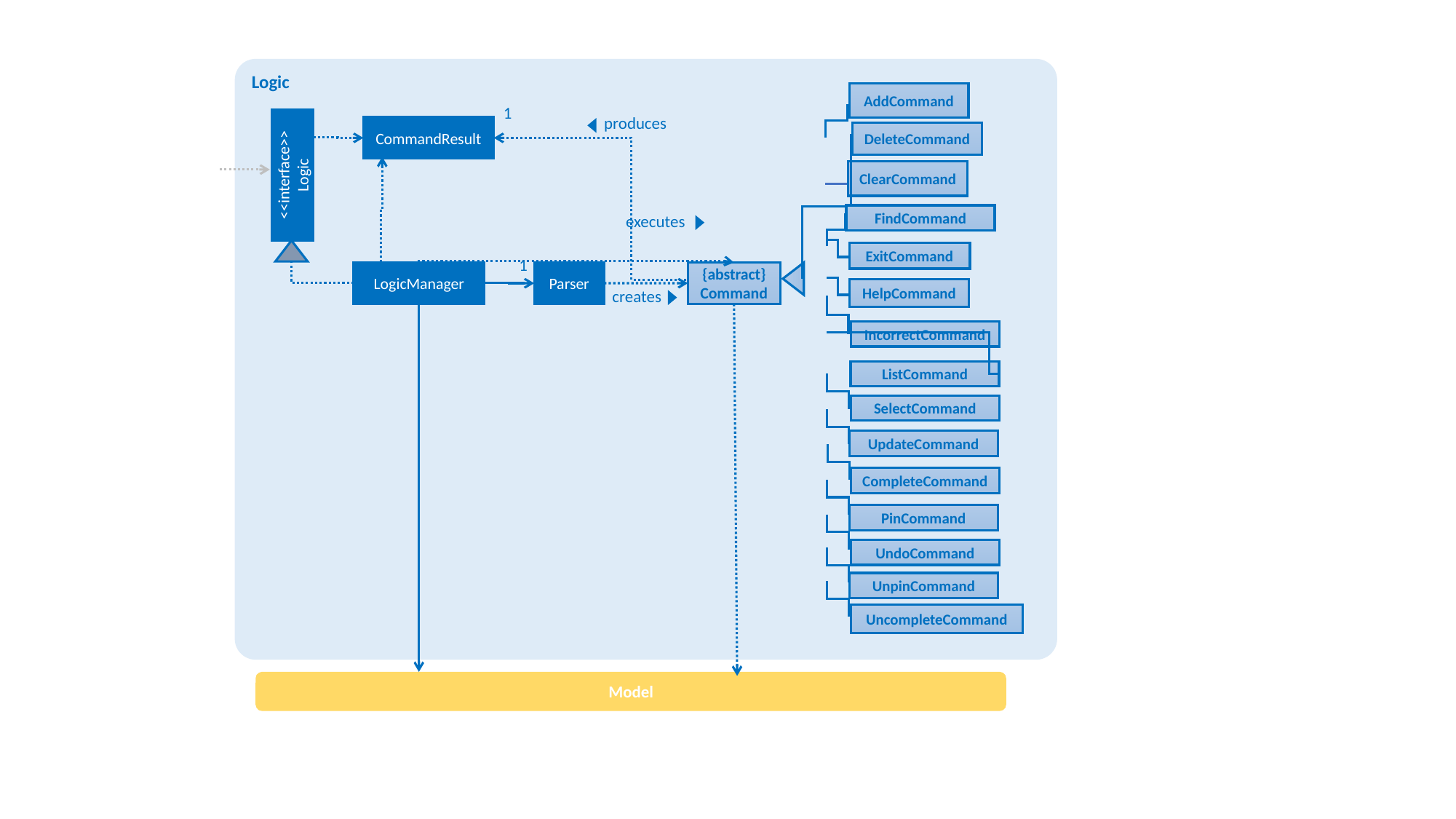

Logic
AddCommand
1
produces

CommandResult
DeleteCommand
<<interface>>
Logic
ClearCommand
FindCommand
executes

ExitCommand
1
LogicManager
{abstract}
Command
Parser

HelpCommand
creates

IncorrectCommand
ListCommand
SelectCommand
UpdateCommand
CompleteCommand
PinCommand
UndoCommand
UnpinCommand
UncompleteCommand
Model